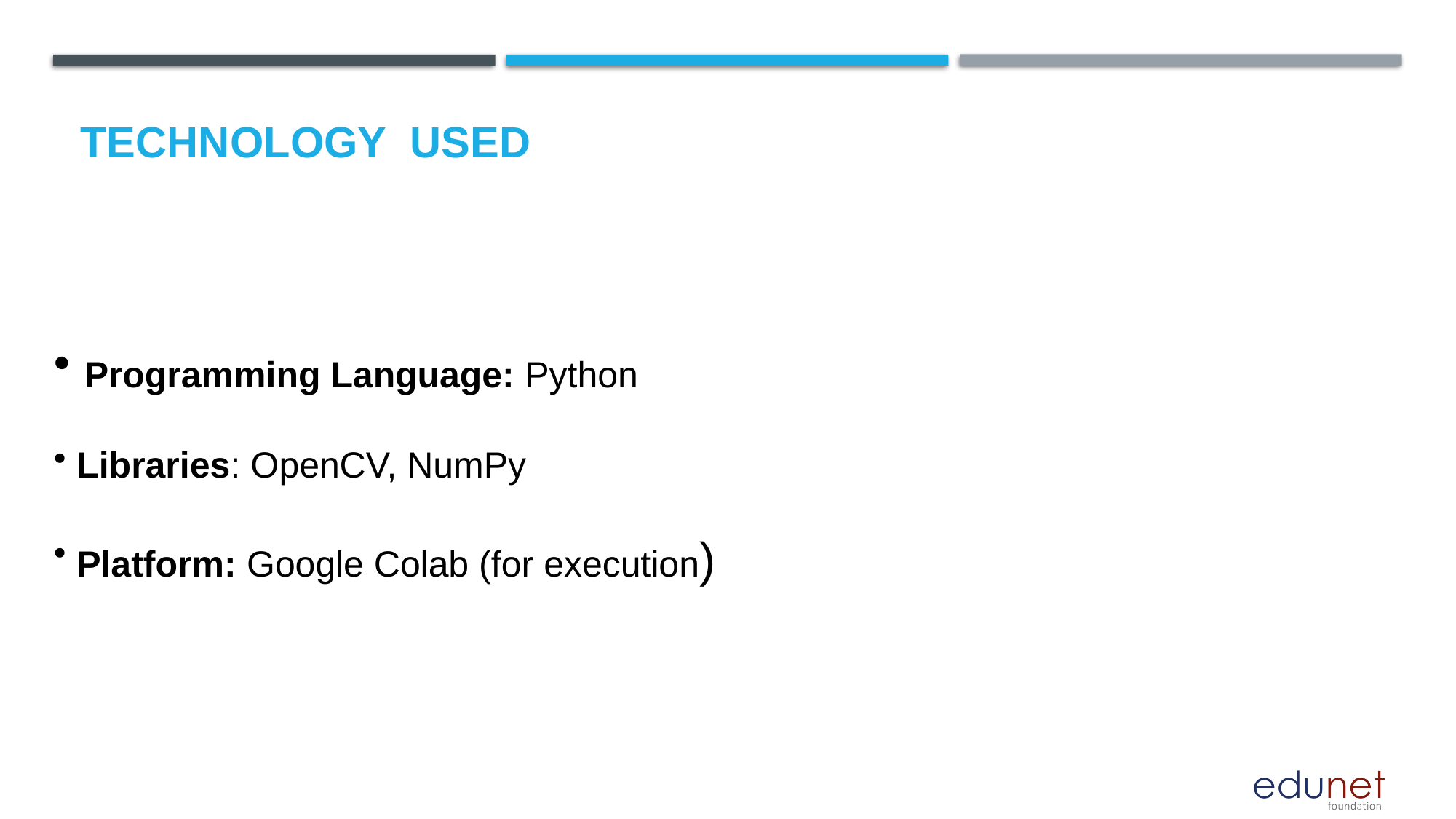

# Technology  used
 Programming Language: Python

 Libraries: OpenCV, NumPy

 Platform: Google Colab (for execution)